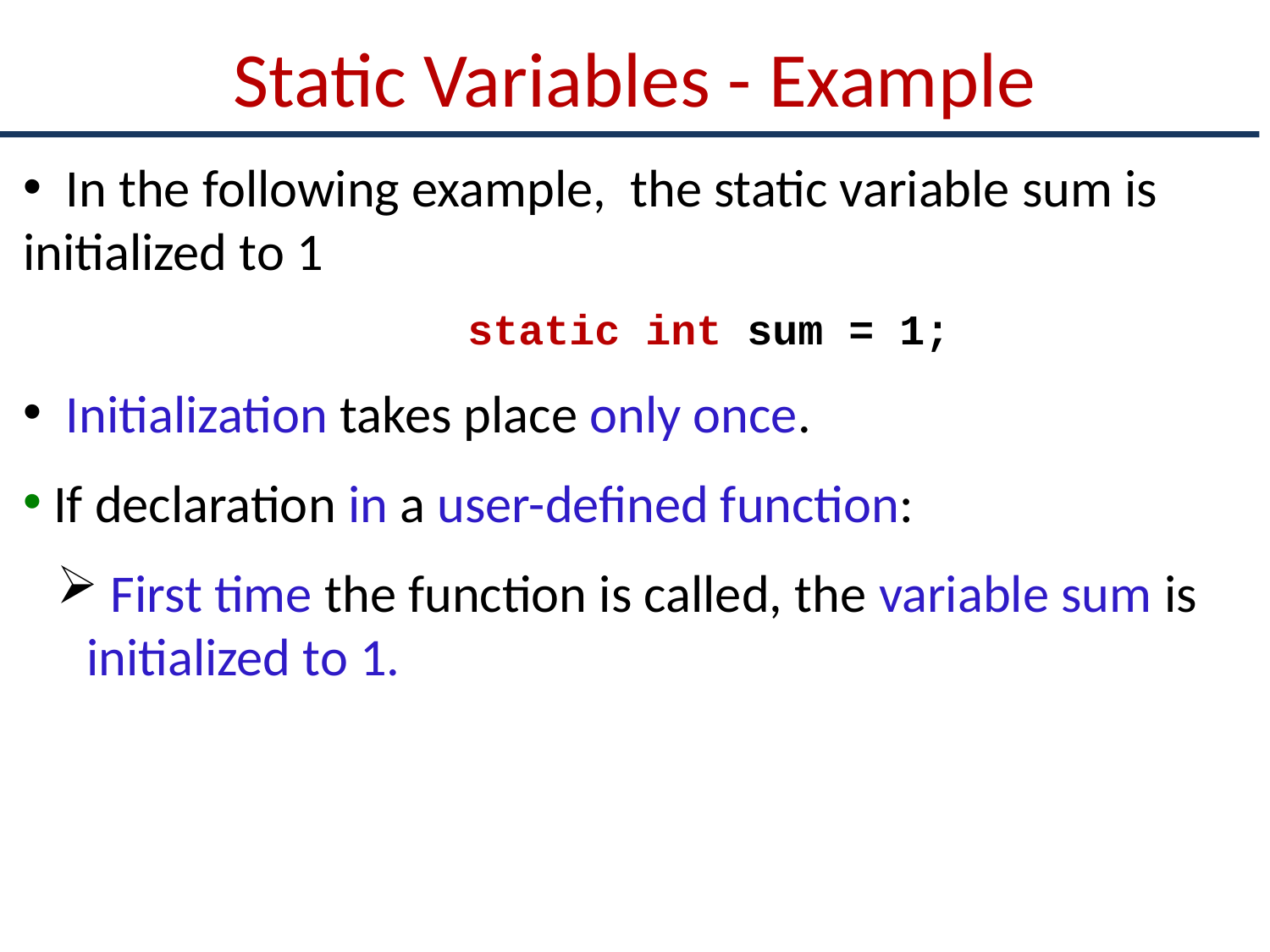

# Static Variables - Example

  In the following example,  the static variable sum is initialized to 1
			static int sum = 1;
  Initialization takes place only once.
 If declaration in a user-defined function:
 First time the function is called, the variable sum is initialized to 1.